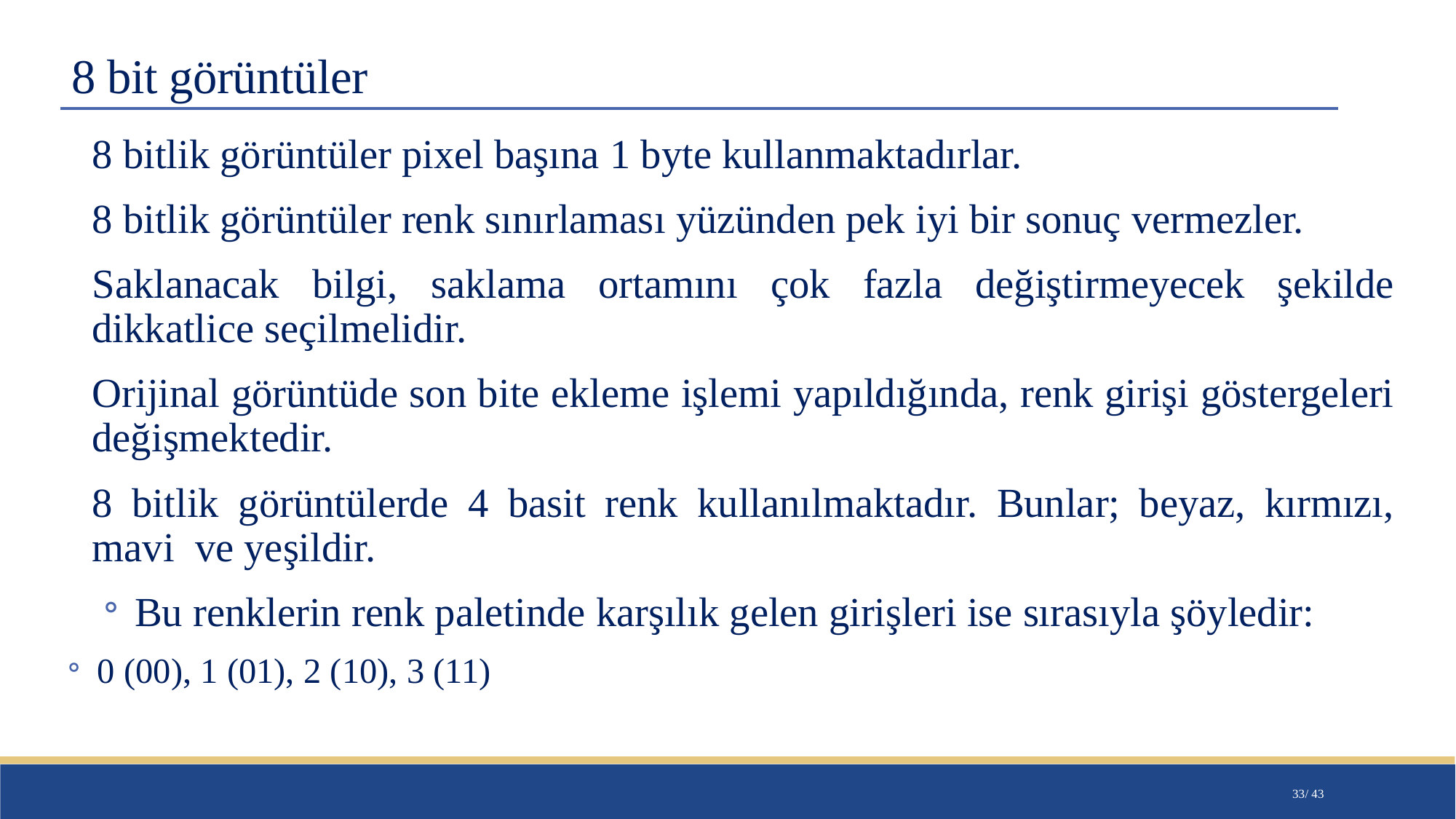

# 8 bit görüntüler
8 bitlik görüntüler pixel başına 1 byte kullanmaktadırlar.
8 bitlik görüntüler renk sınırlaması yüzünden pek iyi bir sonuç vermezler.
Saklanacak bilgi, saklama ortamını çok fazla değiştirmeyecek şekilde dikkatlice seçilmelidir.
Orijinal görüntüde son bite ekleme işlemi yapıldığında, renk girişi göstergeleri değişmektedir.
8 bitlik görüntülerde 4 basit renk kullanılmaktadır. Bunlar; beyaz, kırmızı, mavi  ve yeşildir.
Bu renklerin renk paletinde karşılık gelen girişleri ise sırasıyla şöyledir:
0 (00), 1 (01), 2 (10), 3 (11)

33/ 43